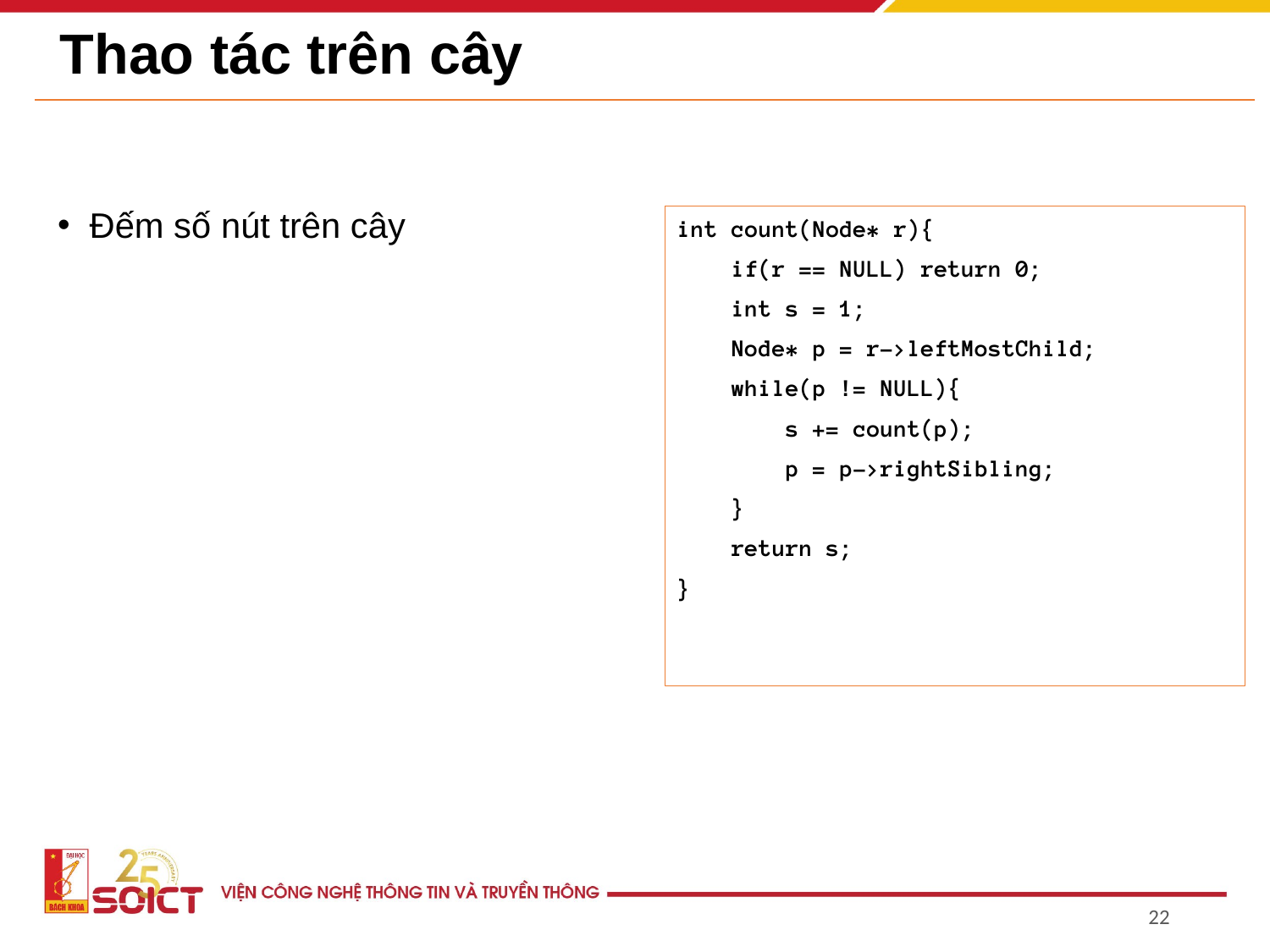

# Thao tác trên cây
Đếm số nút trên cây

int count(Node* r){
    if(r == NULL) return 0;
    int s = 1;
    Node* p = r->leftMostChild;
    while(p != NULL){
        s += count(p);
        p = p->rightSibling;
    }
    return s;
}
22